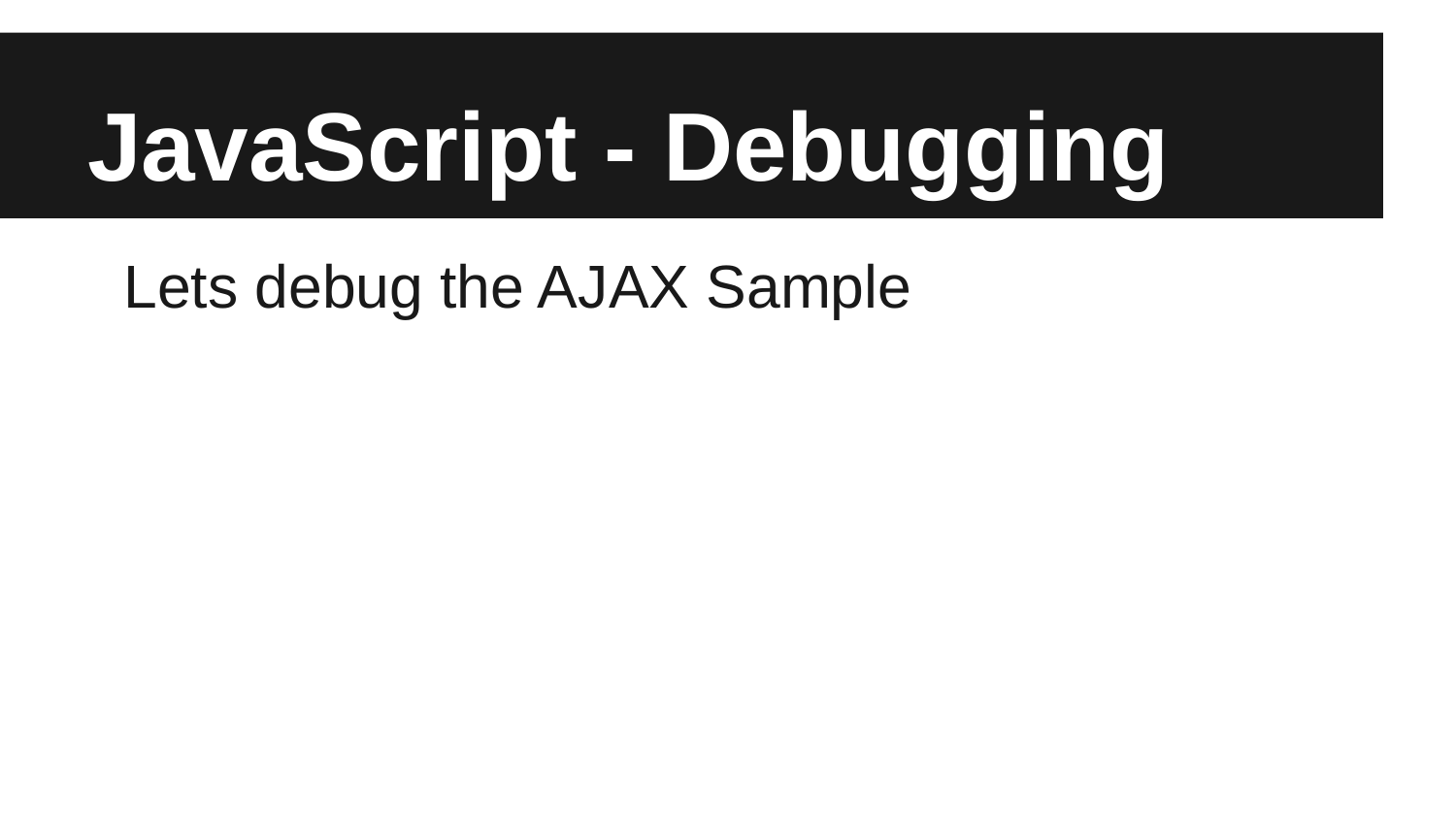

# JavaScript - Debugging
Lets debug the AJAX Sample